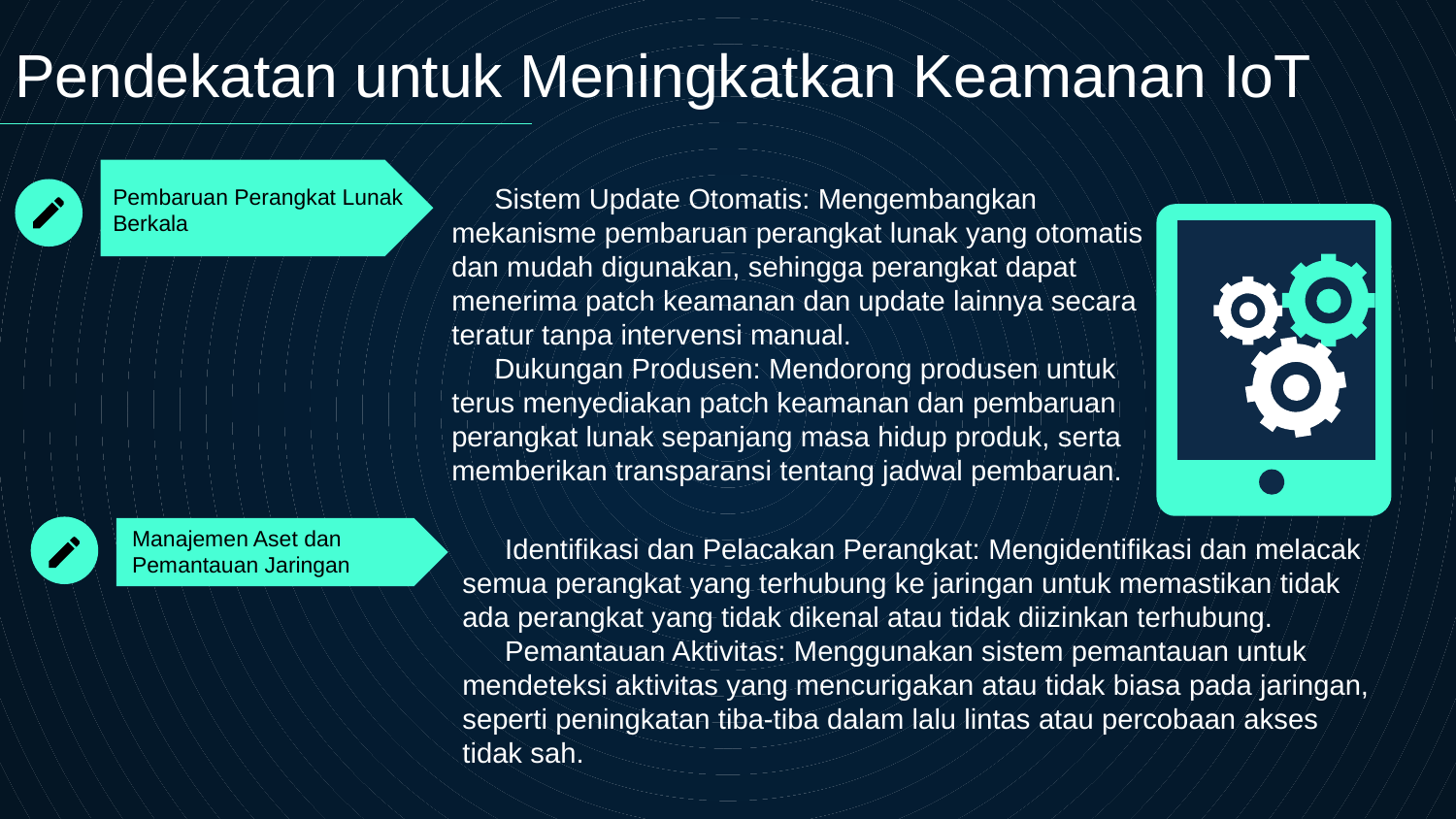

Pendekatan untuk Meningkatkan Keamanan IoT

	Sistem Update Otomatis: Mengembangkan mekanisme pembaruan perangkat lunak yang otomatis dan mudah digunakan, sehingga perangkat dapat menerima patch keamanan dan update lainnya secara teratur tanpa intervensi manual.
	Dukungan Produsen: Mendorong produsen untuk terus menyediakan patch keamanan dan pembaruan perangkat lunak sepanjang masa hidup produk, serta memberikan transparansi tentang jadwal pembaruan.

# Pembaruan Perangkat Lunak Berkala

	Identifikasi dan Pelacakan Perangkat: Mengidentifikasi dan melacak semua perangkat yang terhubung ke jaringan untuk memastikan tidak ada perangkat yang tidak dikenal atau tidak diizinkan terhubung.
	Pemantauan Aktivitas: Menggunakan sistem pemantauan untuk mendeteksi aktivitas yang mencurigakan atau tidak biasa pada jaringan, seperti peningkatan tiba-tiba dalam lalu lintas atau percobaan akses tidak sah.

Manajemen Aset dan Pemantauan Jaringan